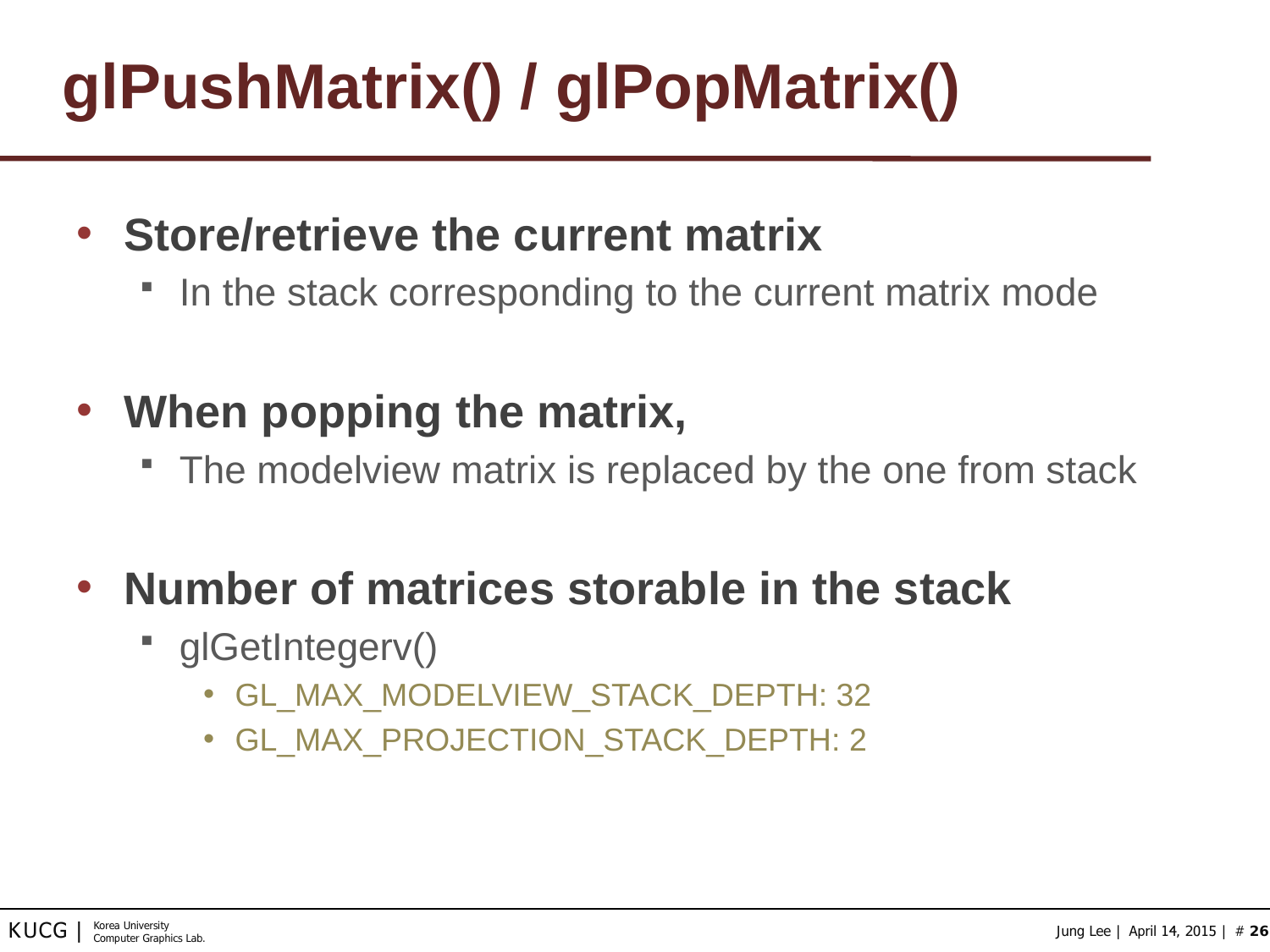

# glPushMatrix() / glPopMatrix()
Store/retrieve the current matrix
In the stack corresponding to the current matrix mode

When popping the matrix,
The modelview matrix is replaced by the one from stack

Number of matrices storable in the stack
glGetIntegerv()
GL_MAX_MODELVIEW_STACK_DEPTH: 32
GL_MAX_PROJECTION_STACK_DEPTH: 2